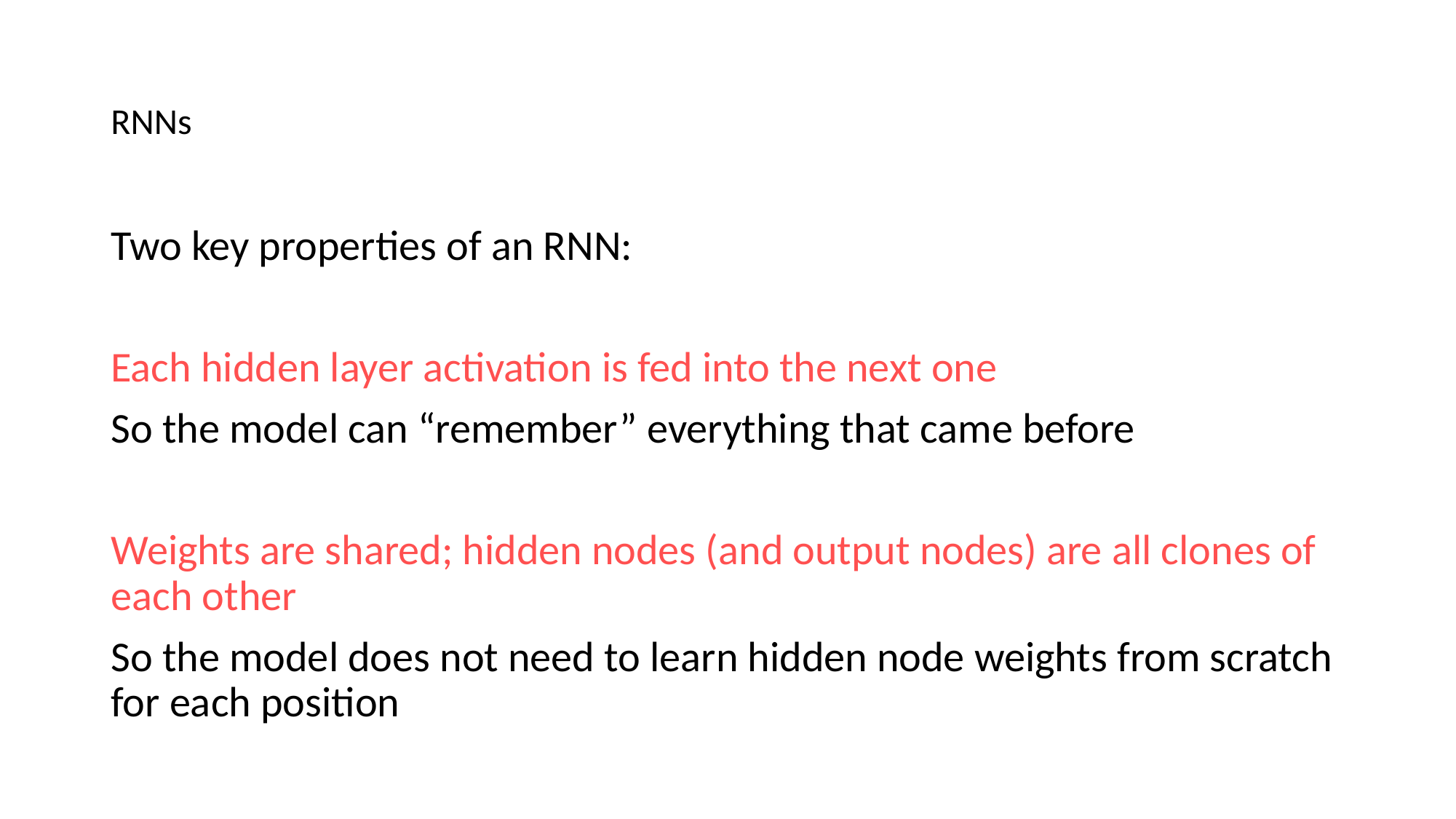

# RNNs
Two key properties of an RNN:

Each hidden layer activation is fed into the next one
So the model can “remember” everything that came before

Weights are shared; hidden nodes (and output nodes) are all clones of each other
So the model does not need to learn hidden node weights from scratch for each position